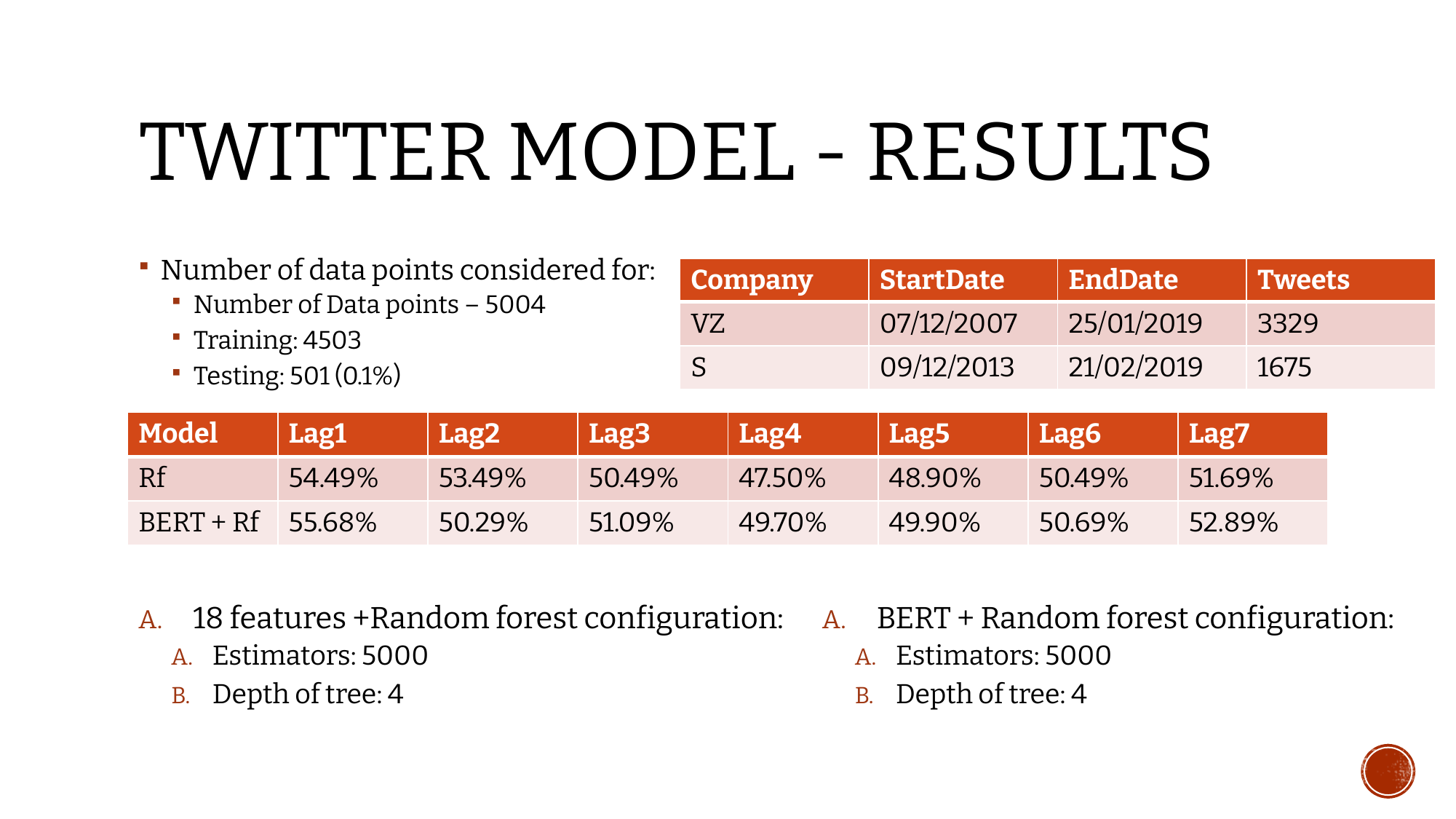

# Twitter Model - Results
Number of data points considered for:
Number of Data points – 5004
Training: 4503
Testing: 501 (0.1%)
| Company | StartDate | EndDate | Tweets |
| --- | --- | --- | --- |
| VZ | 07/12/2007 | 25/01/2019 | 3329 |
| S | 09/12/2013 | 21/02/2019 | 1675 |
| Model | Lag1 | Lag2 | Lag3 | Lag4 | Lag5 | Lag6 | Lag7 |
| --- | --- | --- | --- | --- | --- | --- | --- |
| Rf | 54.49% | 53.49% | 50.49% | 47.50% | 48.90% | 50.49% | 51.69% |
| BERT + Rf | 55.68% | 50.29% | 51.09% | 49.70% | 49.90% | 50.69% | 52.89% |
18 features +Random forest configuration:
Estimators: 5000
Depth of tree: 4
BERT + Random forest configuration:
Estimators: 5000
Depth of tree: 4